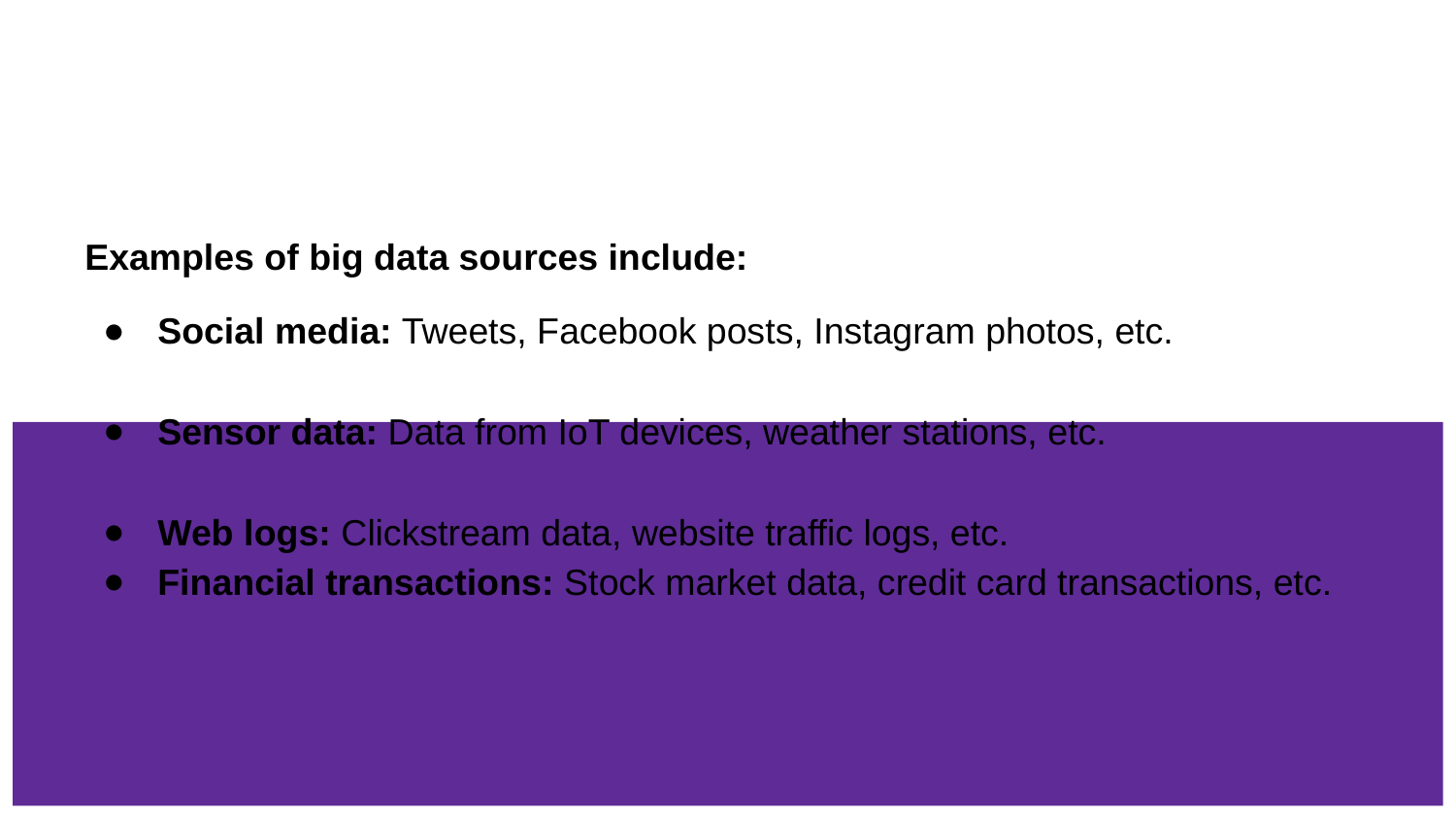

# Examples of big data sources include:
Social media: Tweets, Facebook posts, Instagram photos, etc.

Sensor data: Data from IoT devices, weather stations, etc.

Web logs: Clickstream data, website traffic logs, etc.
Financial transactions: Stock market data, credit card transactions, etc.